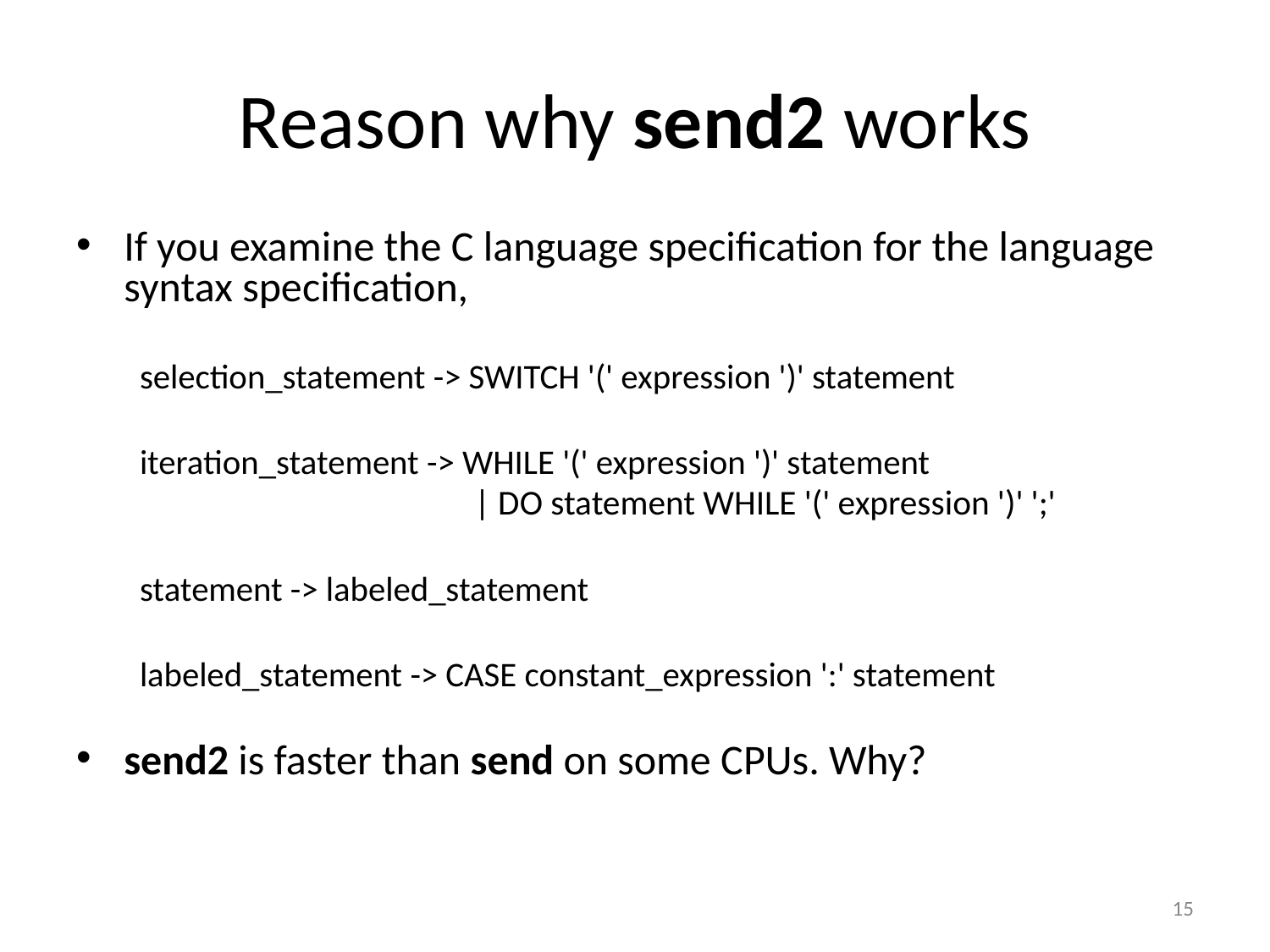

# Reason why send2 works
If you examine the C language specification for the language syntax specification,

selection_statement -> SWITCH '(' expression ')' statement

iteration_statement -> WHILE '(' expression ')' statement
                                        | DO statement WHILE '(' expression ')' ';'

statement -> labeled_statement

labeled_statement -> CASE constant_expression ':' statement

send2 is faster than send on some CPUs. Why?

15